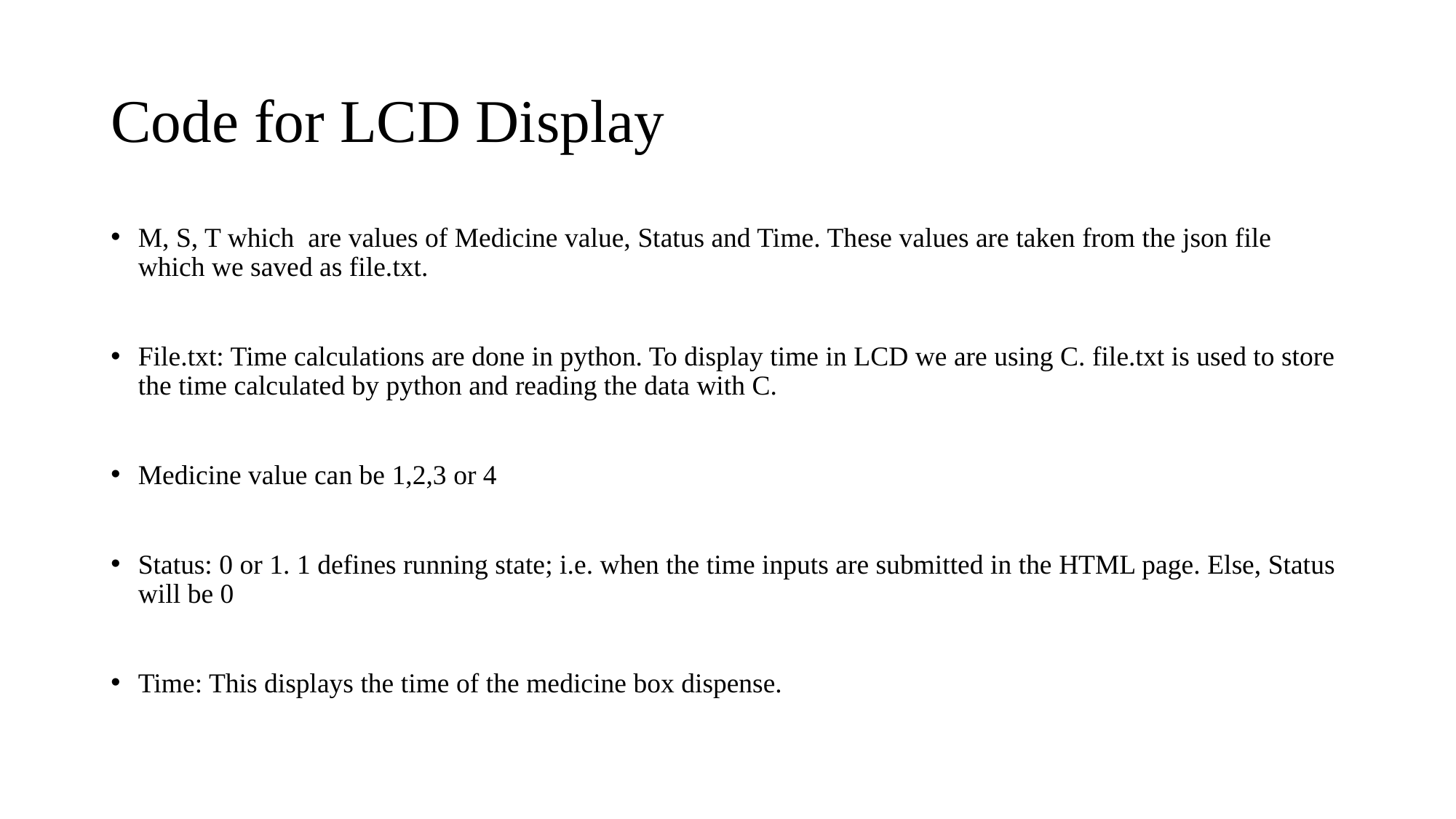

# Code for LCD Display
M, S, T which  are values of Medicine value, Status and Time. These values are taken from the json file which we saved as file.txt.

File.txt: Time calculations are done in python. To display time in LCD we are using C. file.txt is used to store the time calculated by python and reading the data with C.

Medicine value can be 1,2,3 or 4

Status: 0 or 1. 1 defines running state; i.e. when the time inputs are submitted in the HTML page. Else, Status will be 0

Time: This displays the time of the medicine box dispense.